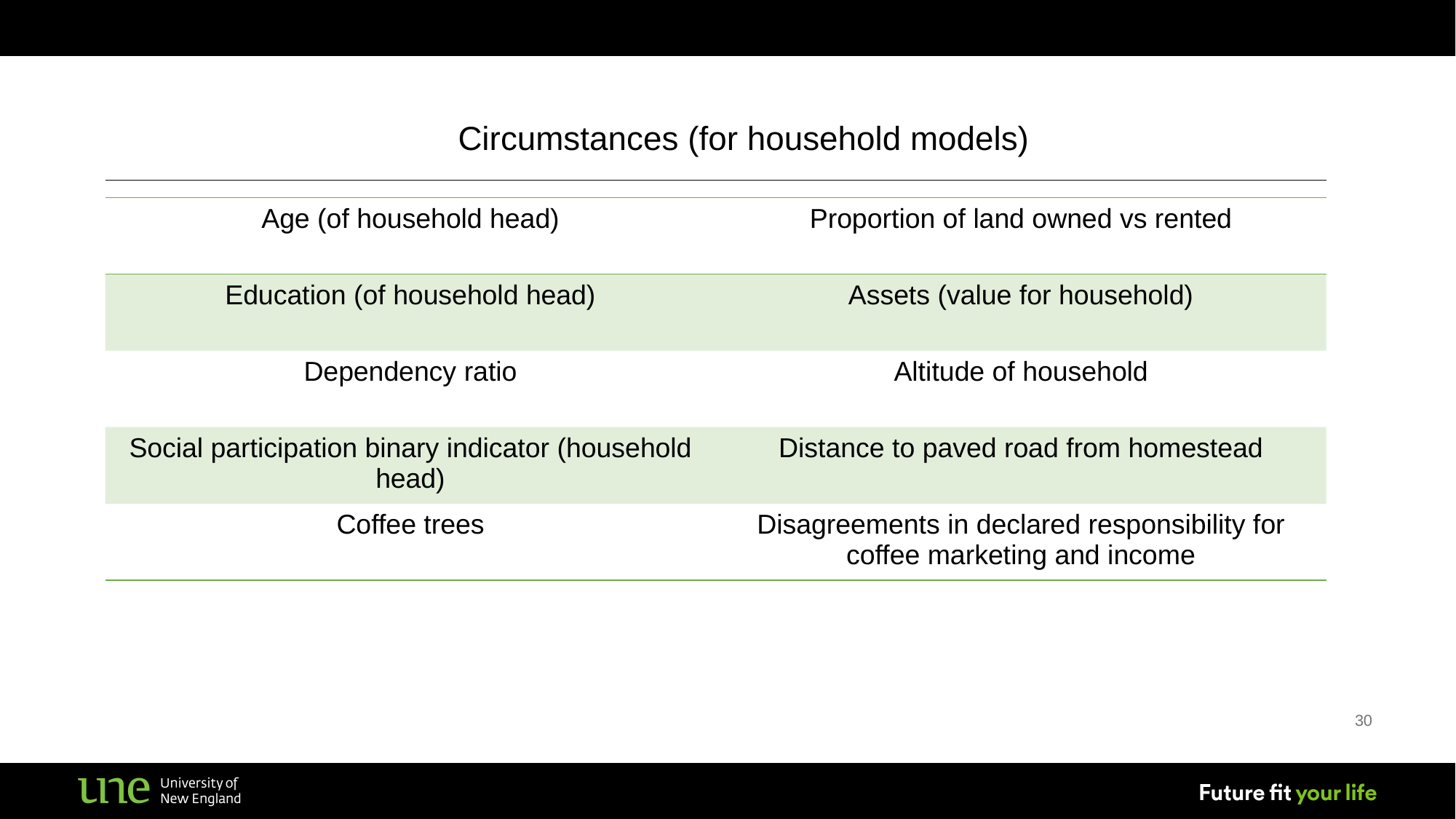

Circumstances (for household models)
| Age (of household head) | Proportion of land owned vs rented |
| --- | --- |
| Education (of household head) | Assets (value for household) |
| Dependency ratio | Altitude of household |
| Social participation binary indicator (household head) | Distance to paved road from homestead |
| Coffee trees | Disagreements in declared responsibility for coffee marketing and income |
30